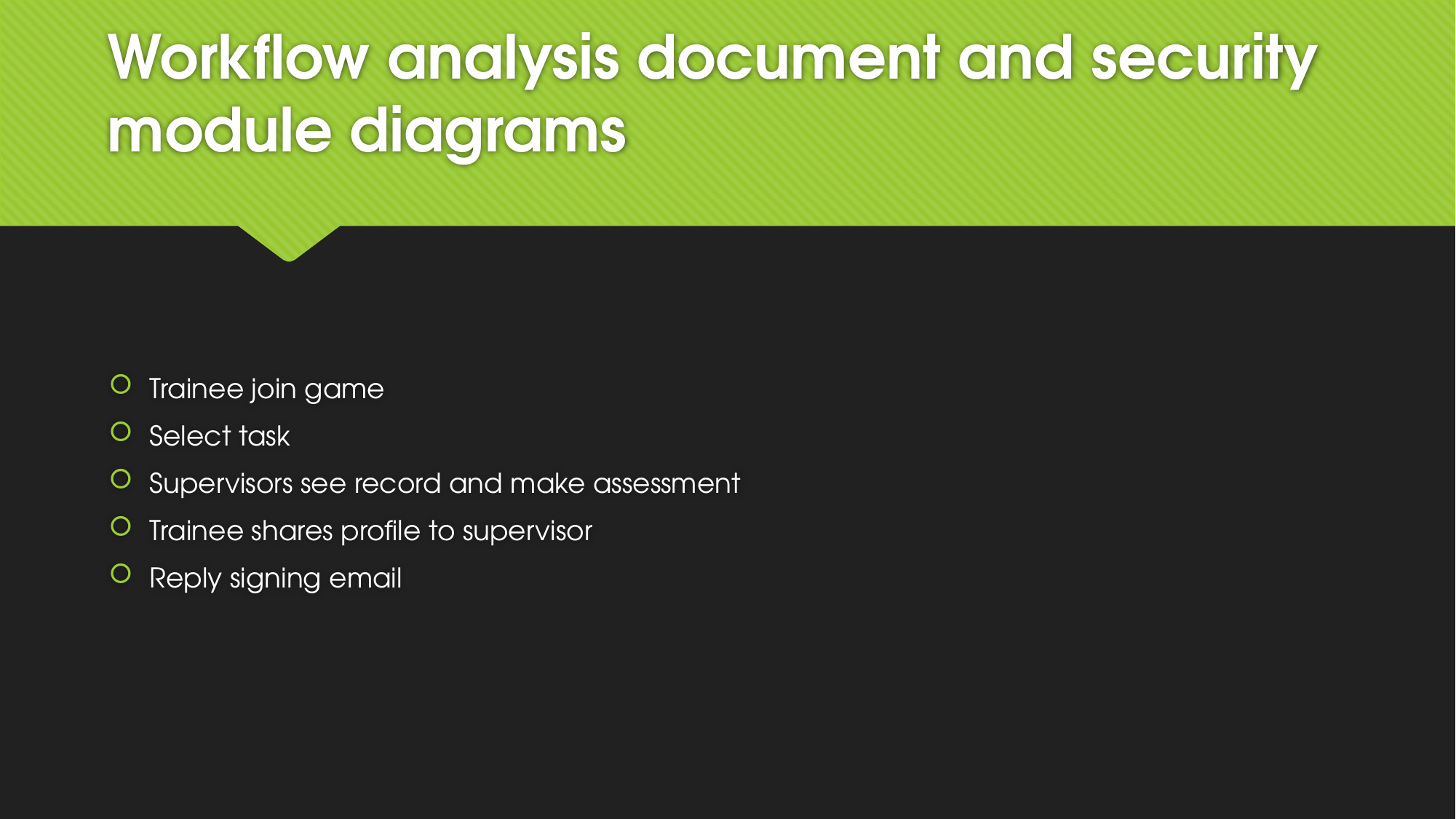

# Workflow analysis document and security module diagrams
Trainee join game
Select task
Supervisors see record and make assessment
Trainee shares profile to supervisor
Reply signing email